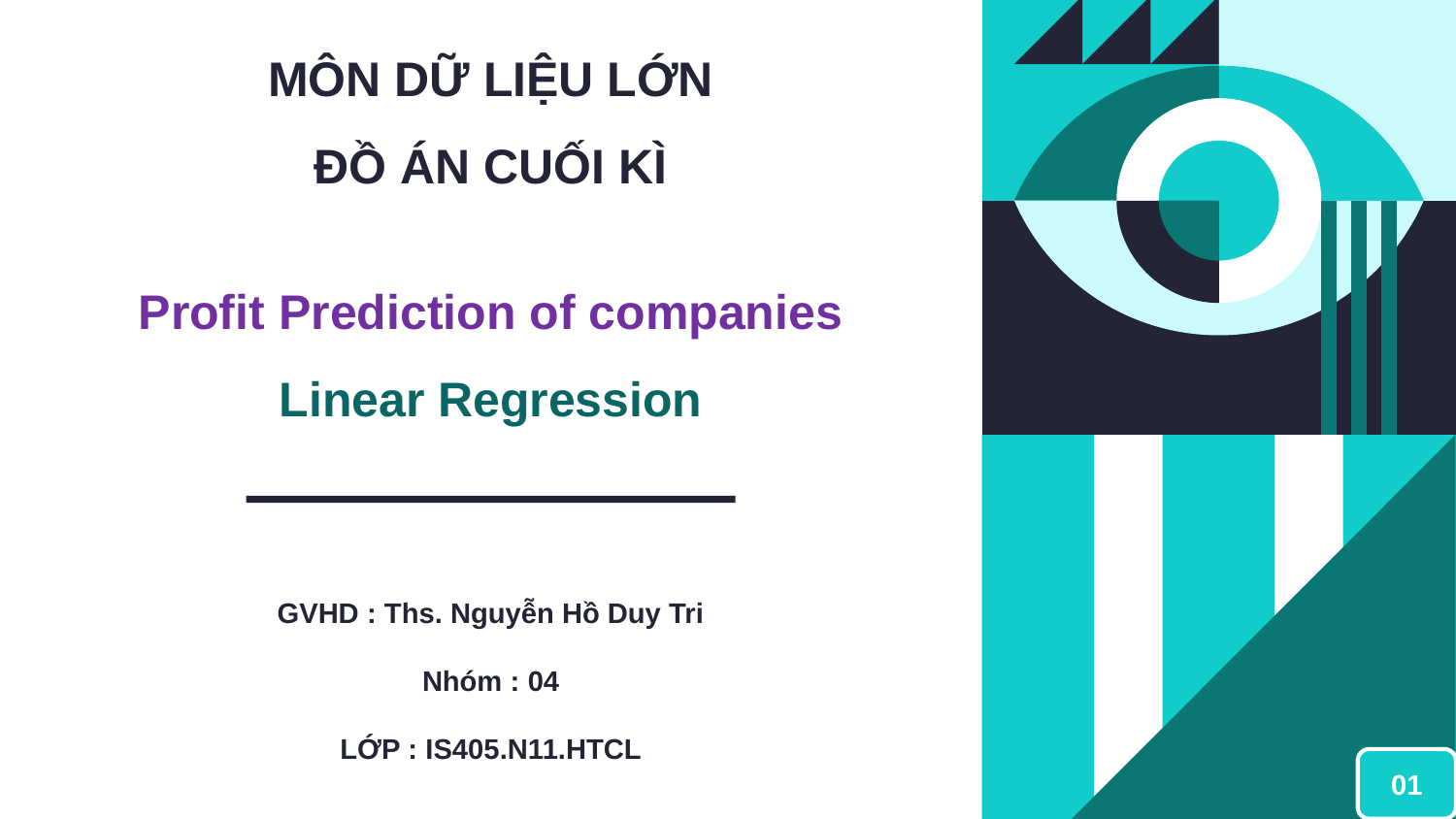

# MÔN DỮ LIỆU LỚN ĐỒ ÁN CUỐI KÌ
Profit Prediction of companies
Linear Regression

GVHD : Ths. Nguyễn Hồ Duy Tri
Nhóm : 04
LỚP : IS405.N11.HTCL
01